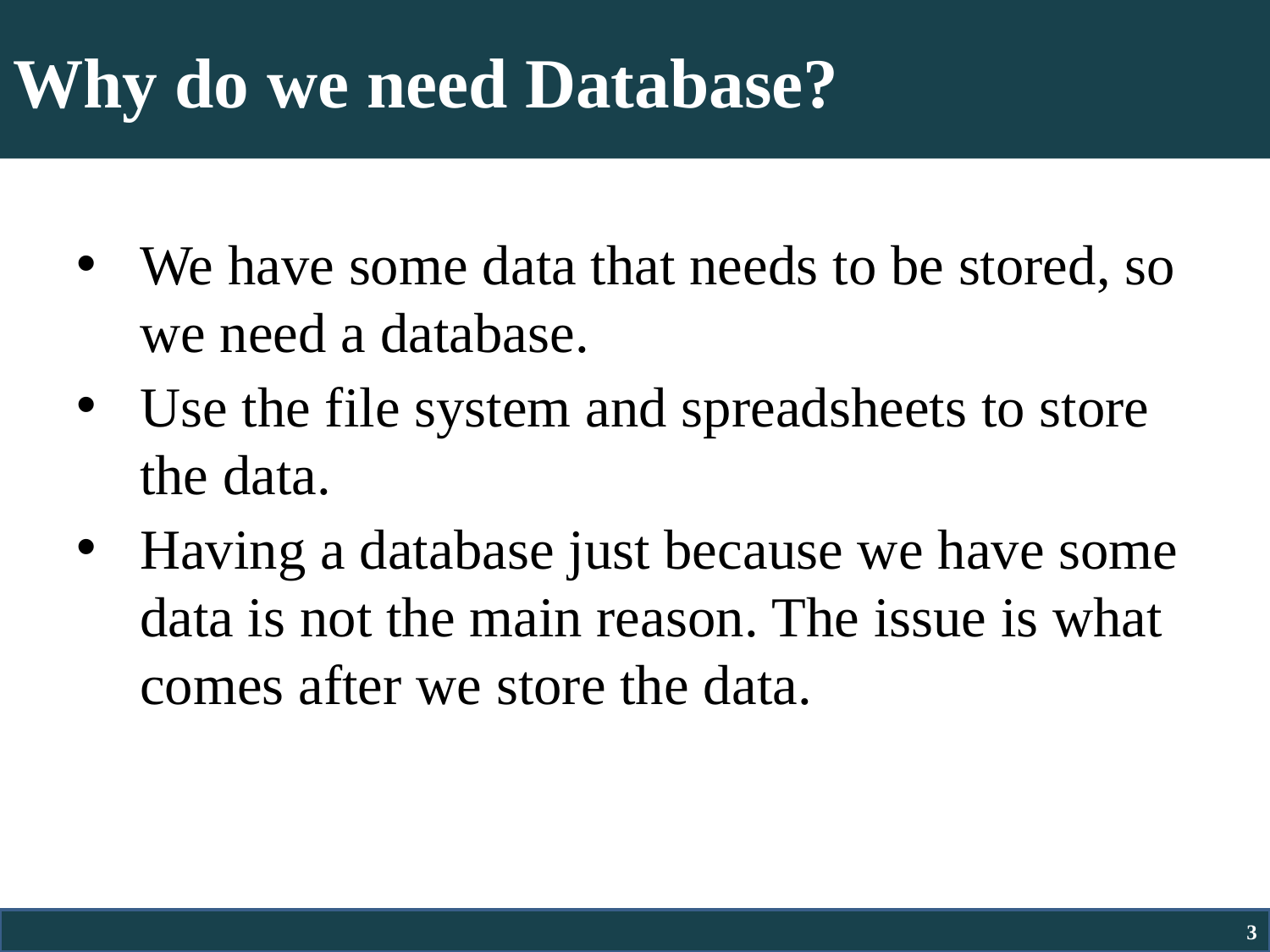

# Why do we need Database?
We have some data that needs to be stored, so we need a database.
Use the file system and spreadsheets to store the data.
Having a database just because we have some data is not the main reason. The issue is what comes after we store the data.

3